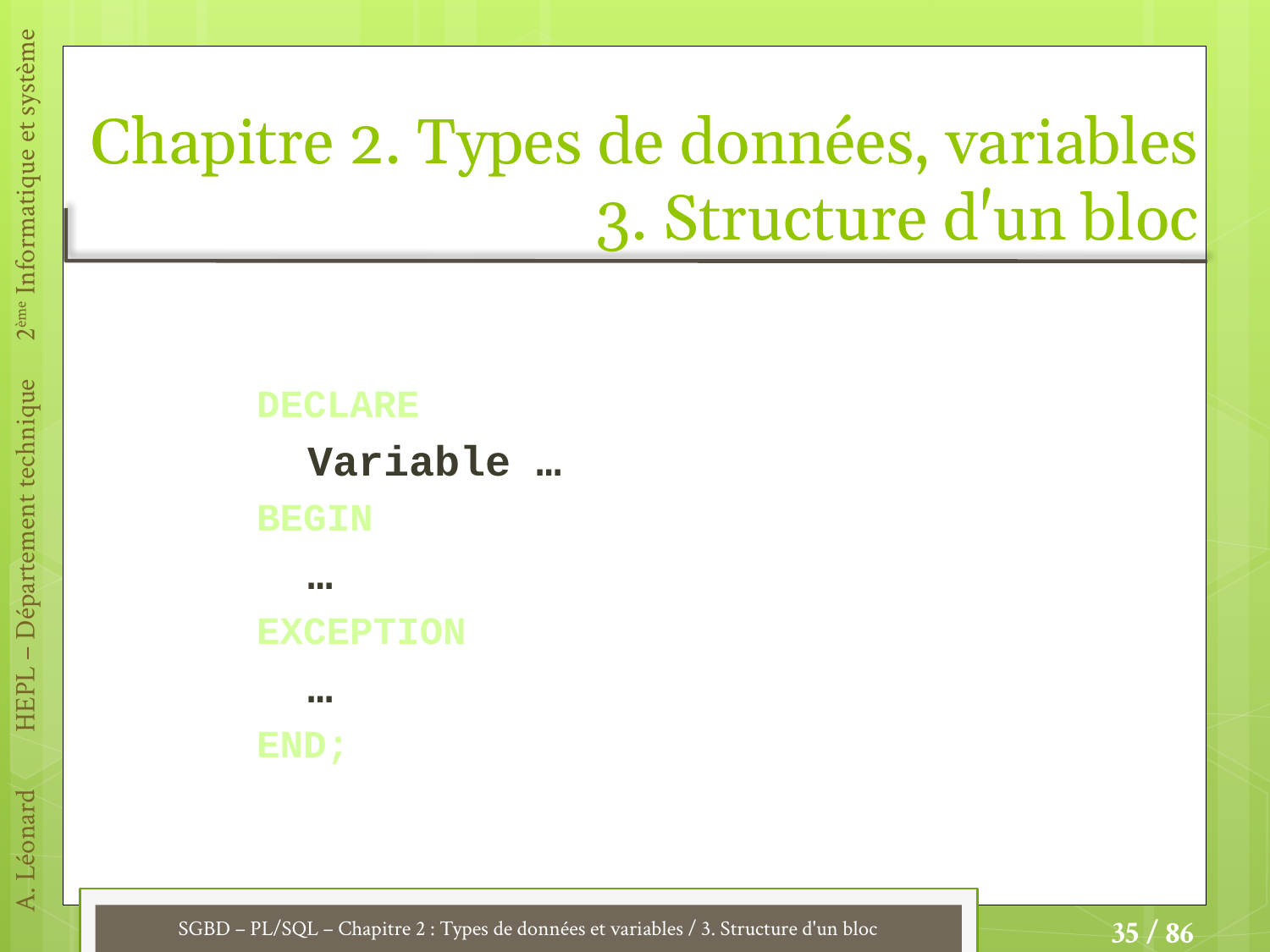

# Chapitre 2. Types de données, variables 3. Structure d'un bloc
DECLARE
  Variable …
BEGIN
  …
EXCEPTION
  …
END;
SGBD – PL/SQL – Chapitre 2 : Types de données et variables / 3. Structure d'un bloc